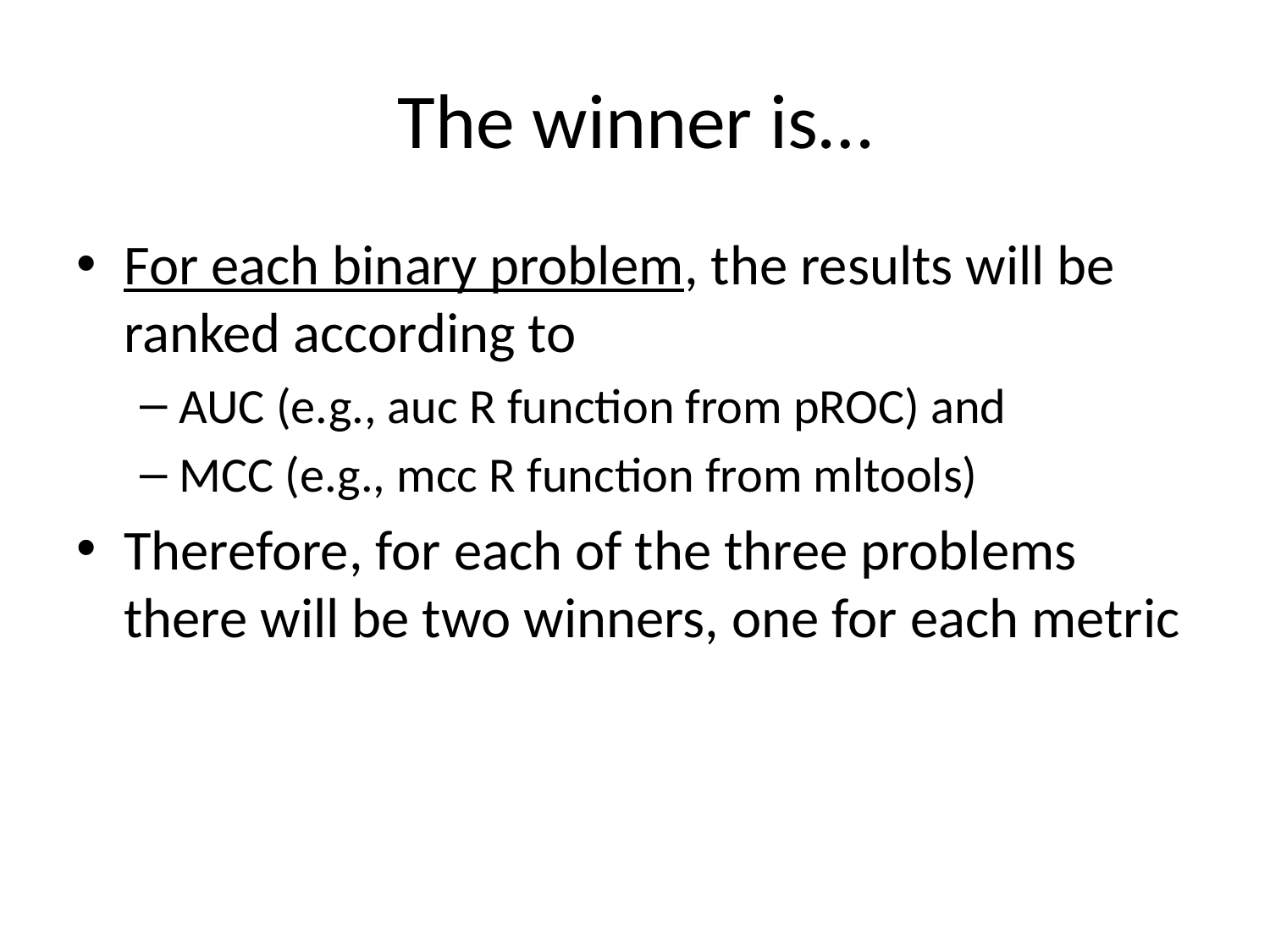

# The winner is…
For each binary problem, the results will be ranked according to
AUC (e.g., auc R function from pROC) and
MCC (e.g., mcc R function from mltools)
Therefore, for each of the three problems there will be two winners, one for each metric